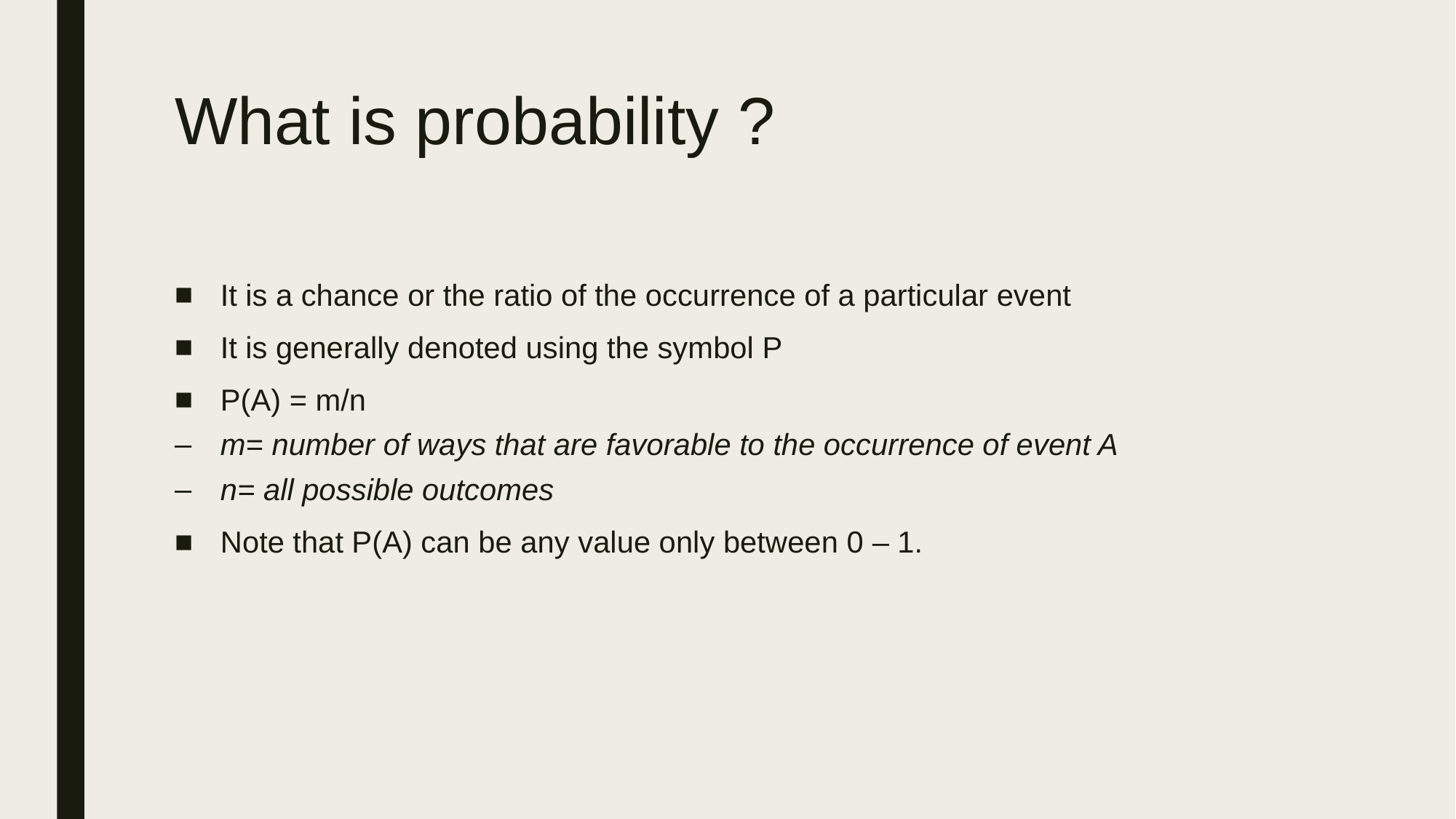

# What is probability ?
It is a chance or the ratio of the occurrence of a particular event
It is generally denoted using the symbol P
P(A) = m/n
m= number of ways that are favorable to the occurrence of event A
n= all possible outcomes
Note that P(A) can be any value only between 0 – 1.